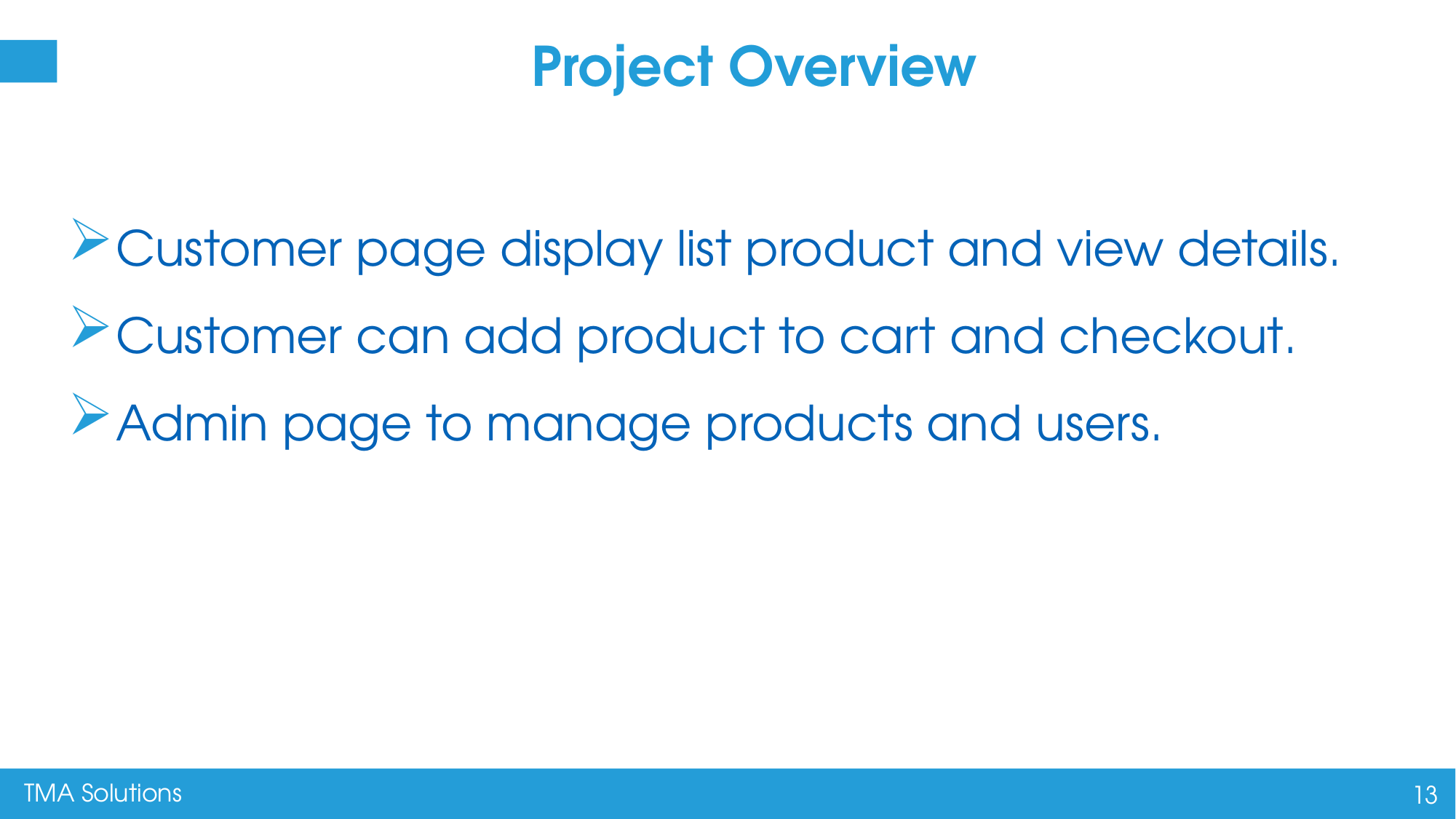

# Project Overview

Customer page display list product and view details.
Customer can add product to cart and checkout.
Admin page to manage products and users.